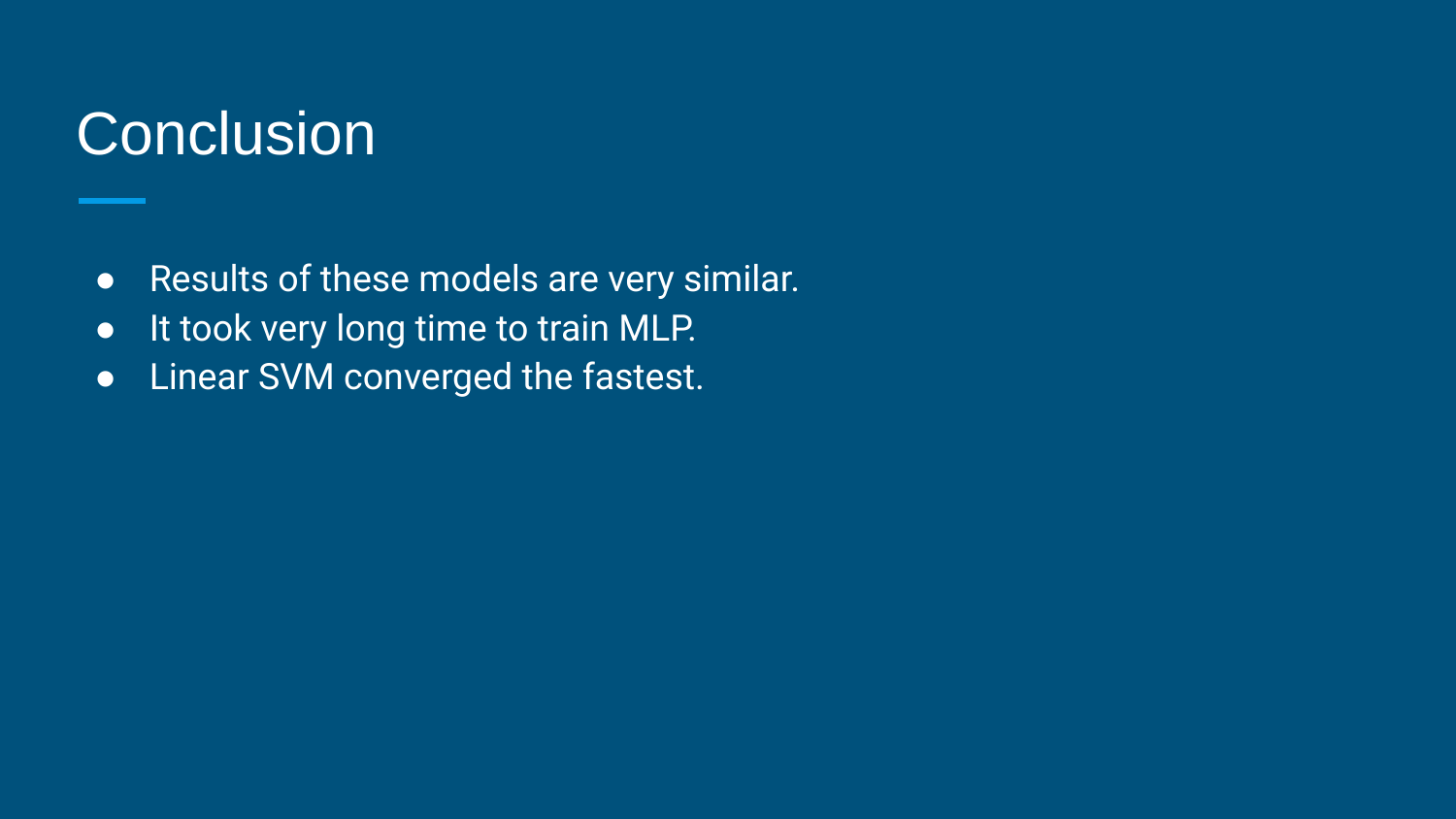

# Conclusion
Results of these models are very similar.
It took very long time to train MLP.
Linear SVM converged the fastest.